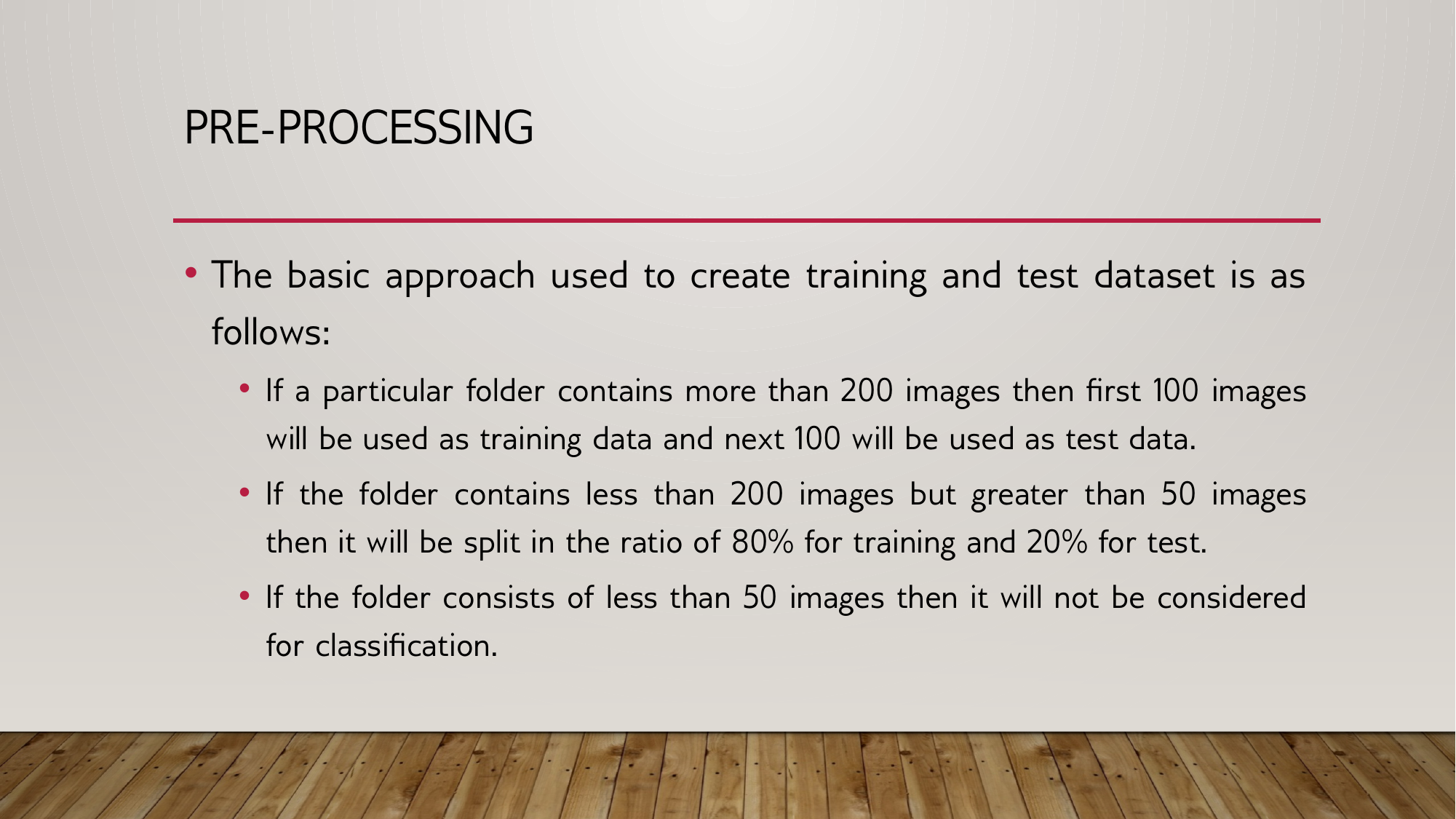

# Pre-Processing
The basic approach used to create training and test dataset is as follows:
If a particular folder contains more than 200 images then first 100 images will be used as training data and next 100 will be used as test data.
If the folder contains less than 200 images but greater than 50 images then it will be split in the ratio of 80% for training and 20% for test.
If the folder consists of less than 50 images then it will not be considered for classification.